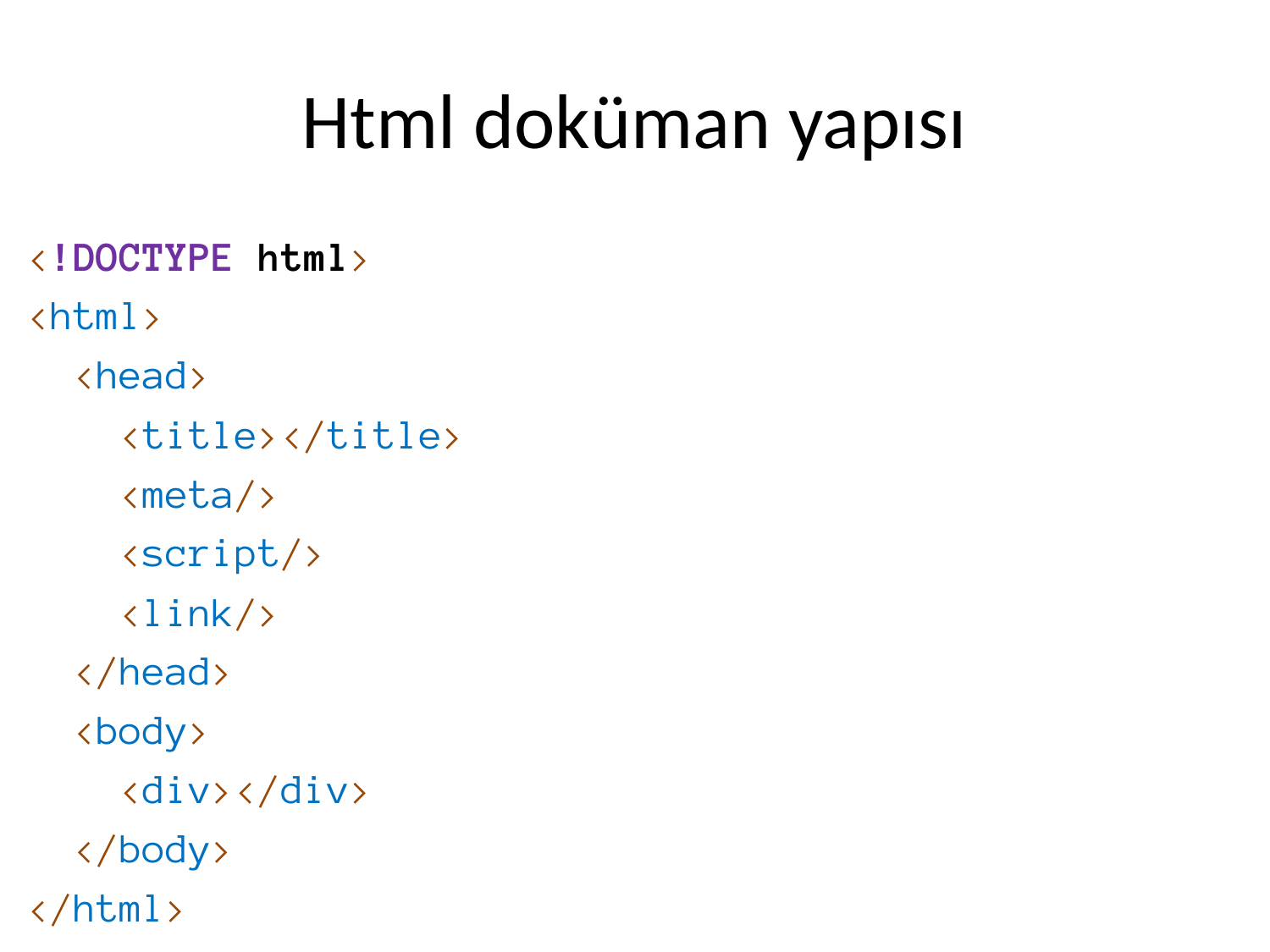

# Html doküman yapısı
<!DOCTYPE html>
<html>
  <head>
    <title></title>
    <meta/>
    <script/>
    <link/>
  </head>
  <body>
    <div></div>
  </body>
</html>